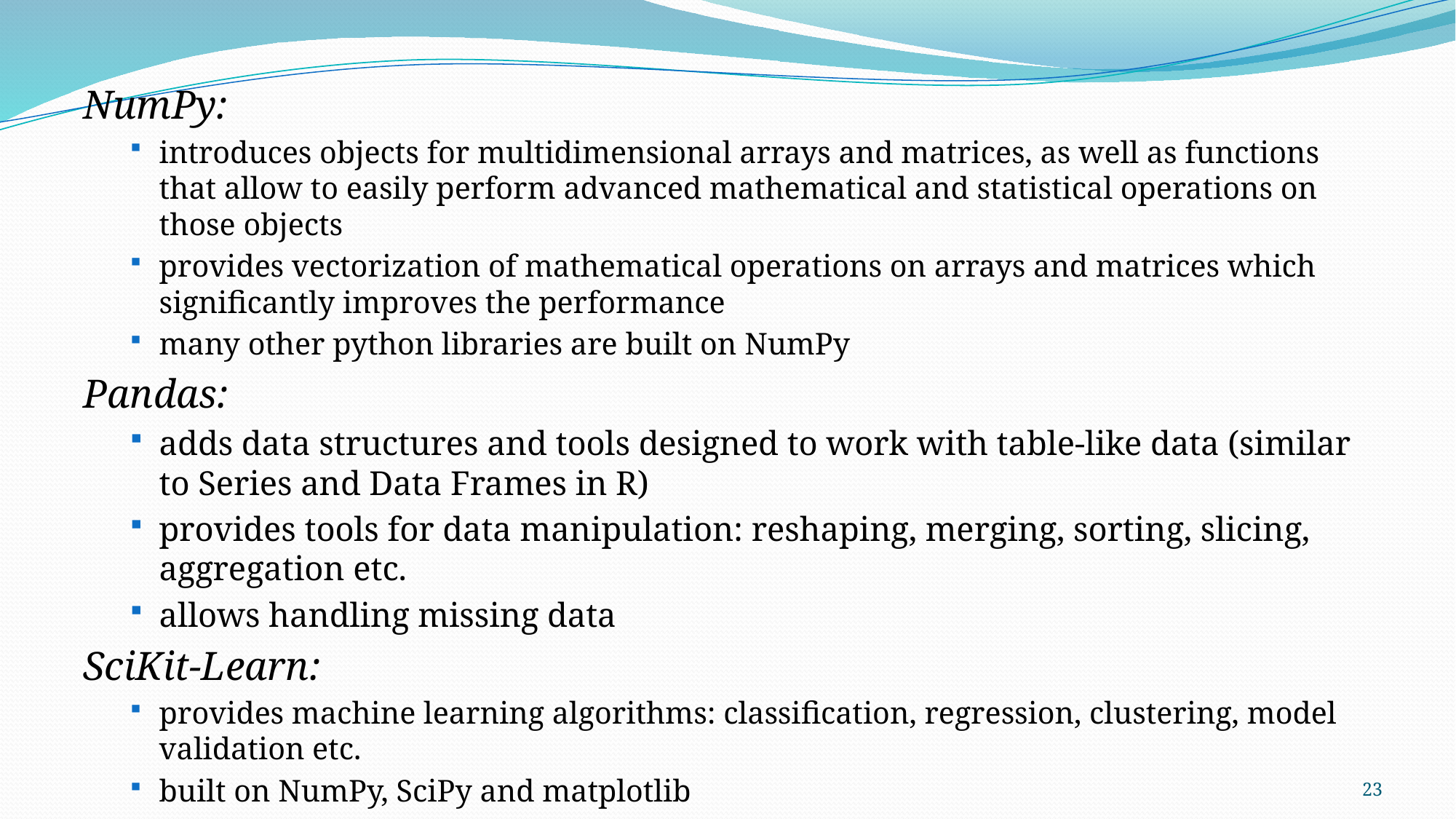

NumPy:
introduces objects for multidimensional arrays and matrices, as well as functions that allow to easily perform advanced mathematical and statistical operations on those objects
provides vectorization of mathematical operations on arrays and matrices which significantly improves the performance
many other python libraries are built on NumPy
Pandas:
adds data structures and tools designed to work with table-like data (similar to Series and Data Frames in R)
provides tools for data manipulation: reshaping, merging, sorting, slicing, aggregation etc.
allows handling missing data
SciKit-Learn:
provides machine learning algorithms: classification, regression, clustering, model validation etc.
built on NumPy, SciPy and matplotlib

23